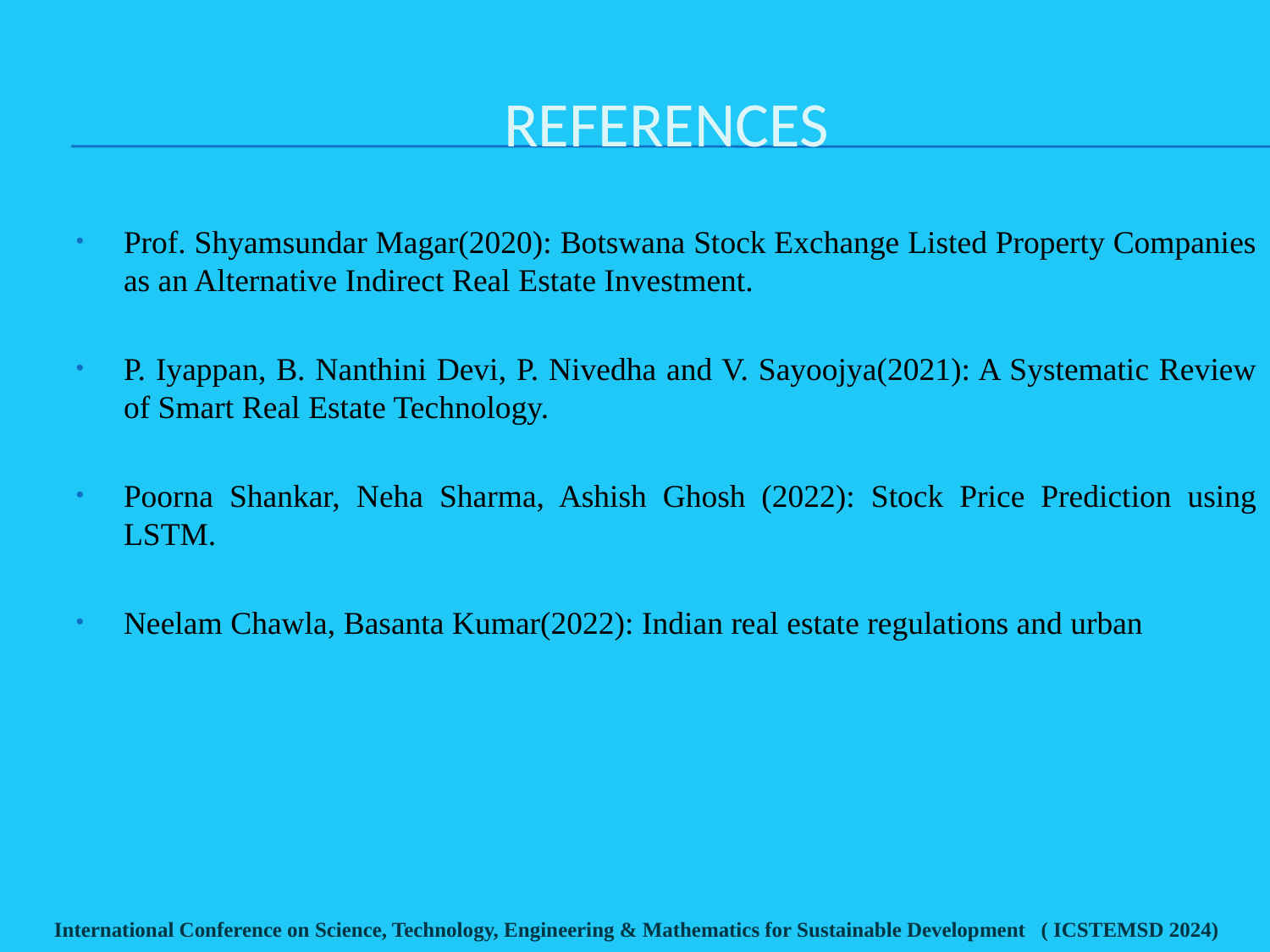

REFERENCES
Prof. Shyamsundar Magar(2020): Botswana Stock Exchange Listed Property Companies as an Alternative Indirect Real Estate Investment.

P. Iyappan, B. Nanthini Devi, P. Nivedha and V. Sayoojya(2021): A Systematic Review of Smart Real Estate Technology.

Poorna Shankar, Neha Sharma, Ashish Ghosh (2022): Stock Price Prediction using LSTM.

Neelam Chawla, Basanta Kumar(2022): Indian real estate regulations and urban

International Conference on Science, Technology, Engineering & Mathematics for Sustainable Development   ( ICSTEMSD 2024)